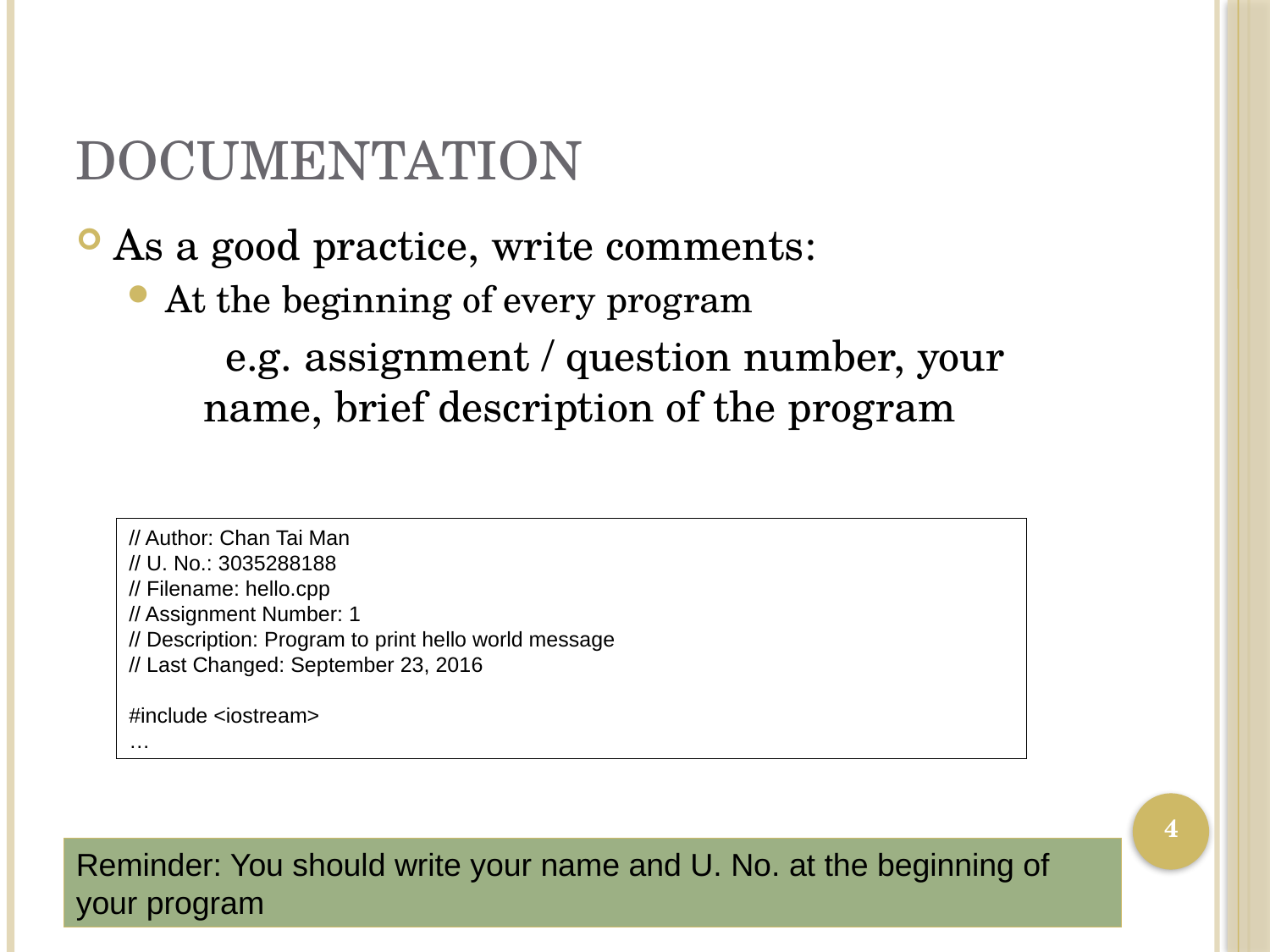

# Documentation
As a good practice, write comments:
At the beginning of every program
    e.g. assignment / question number, your name, brief description of the program
// Author: Chan Tai Man
// U. No.: 3035288188
// Filename: hello.cpp
// Assignment Number: 1
// Description: Program to print hello world message
// Last Changed: September 23, 2016

#include <iostream>
…
4
Reminder: You should write your name and U. No. at the beginning of your program